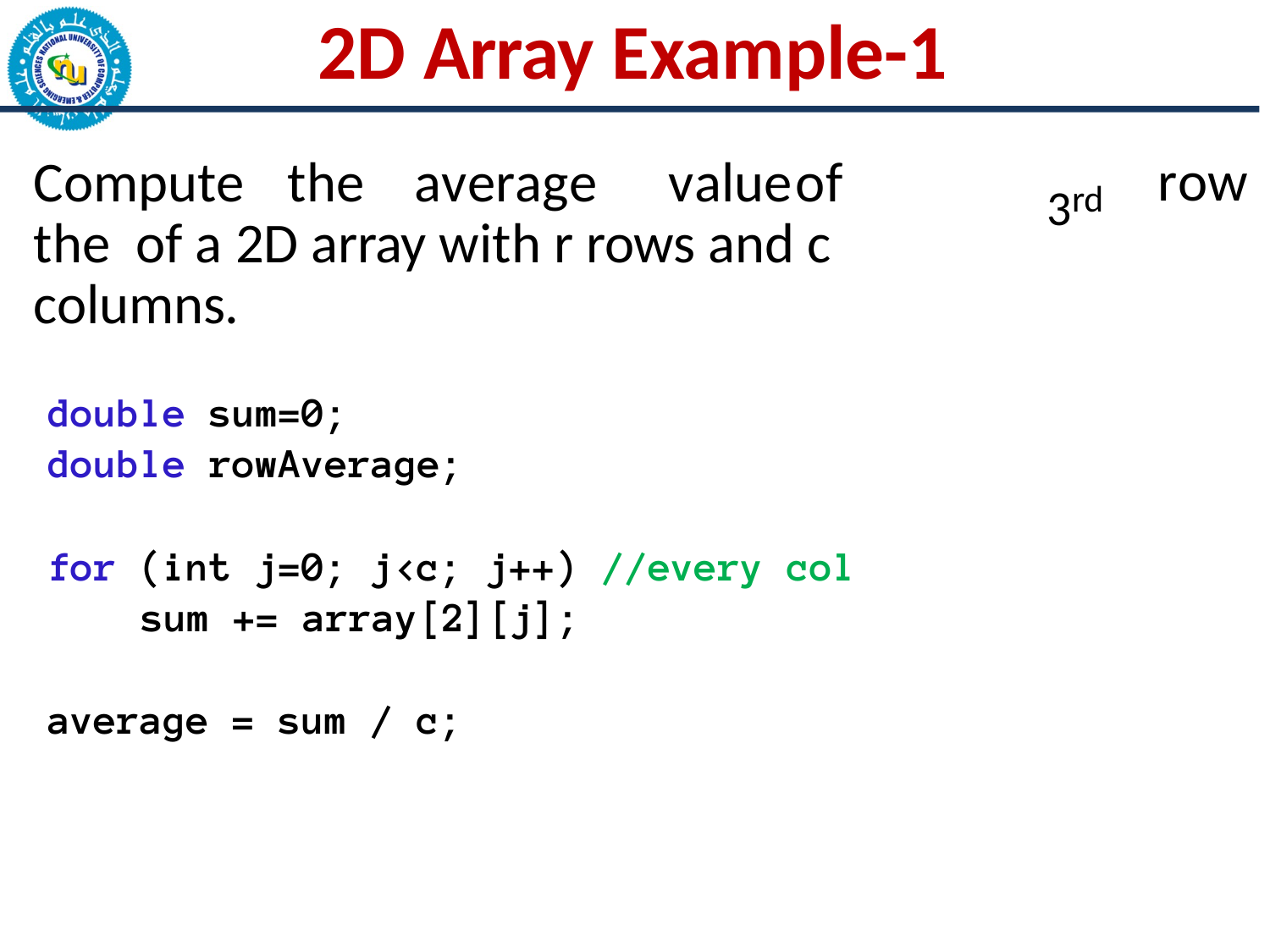

# 2D Array Example-1

3rd
Compute	the	average	value	of	the  of a 2D array with r rows and c columns.
row
double sum=0;  double rowAverage;

for (int j=0; j<c; j++) //every col
sum += array[2][j];

average = sum / c;